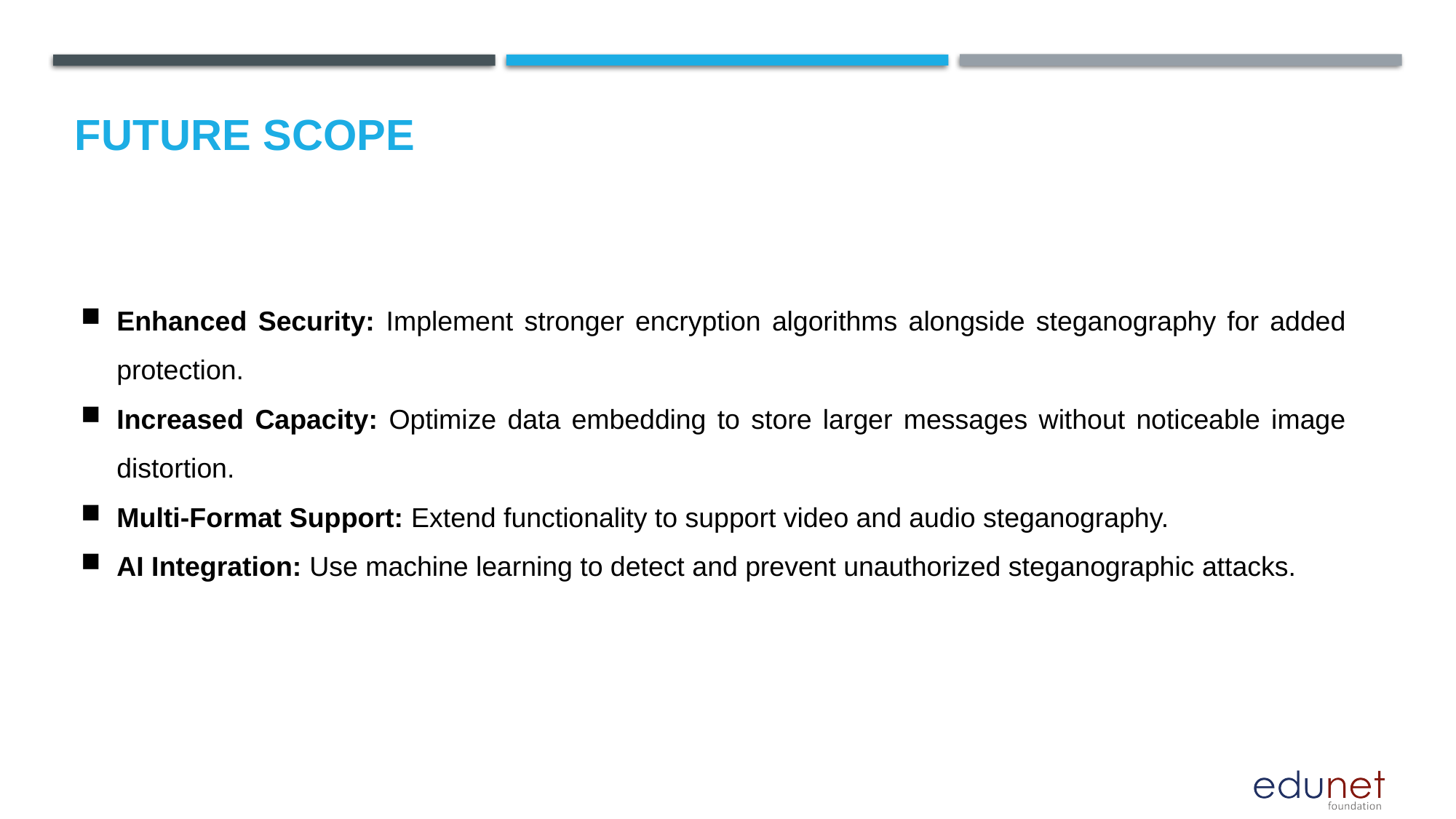

Future scope
Enhanced Security: Implement stronger encryption algorithms alongside steganography for added protection.
Increased Capacity: Optimize data embedding to store larger messages without noticeable image distortion.
Multi-Format Support: Extend functionality to support video and audio steganography.
AI Integration: Use machine learning to detect and prevent unauthorized steganographic attacks.